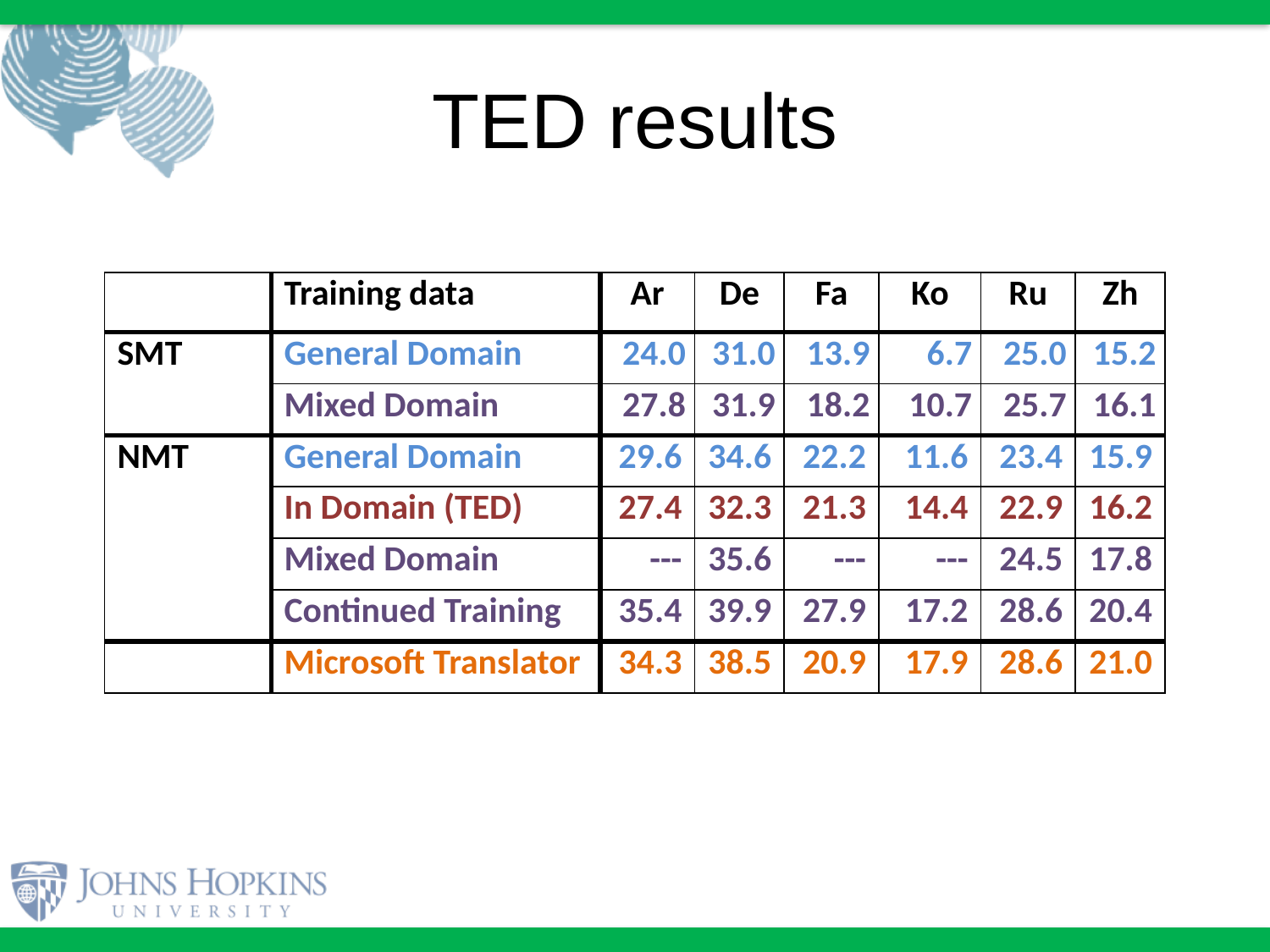

# TED results
|  | Training data | Ar | De | Fa | Ko | Ru | Zh |
| --- | --- | --- | --- | --- | --- | --- | --- |
| SMT | General Domain | 24.0 | 31.0 | 13.9 | 6.7 | 25.0 | 15.2 |
|  | Mixed Domain | 27.8 | 31.9 | 18.2 | 10.7 | 25.7 | 16.1 |
| NMT | General Domain | 29.6 | 34.6 | 22.2 | 11.6 | 23.4 | 15.9 |
|  | In Domain (TED) | 27.4 | 32.3 | 21.3 | 14.4 | 22.9 | 16.2 |
|  | Mixed Domain | --- | 35.6 | --- | --- | 24.5 | 17.8 |
|  | Continued Training | 35.4 | 39.9 | 27.9 | 17.2 | 28.6 | 20.4 |
|  | Microsoft Translator | 34.3 | 38.5 | 20.9 | 17.9 | 28.6 | 21.0 |